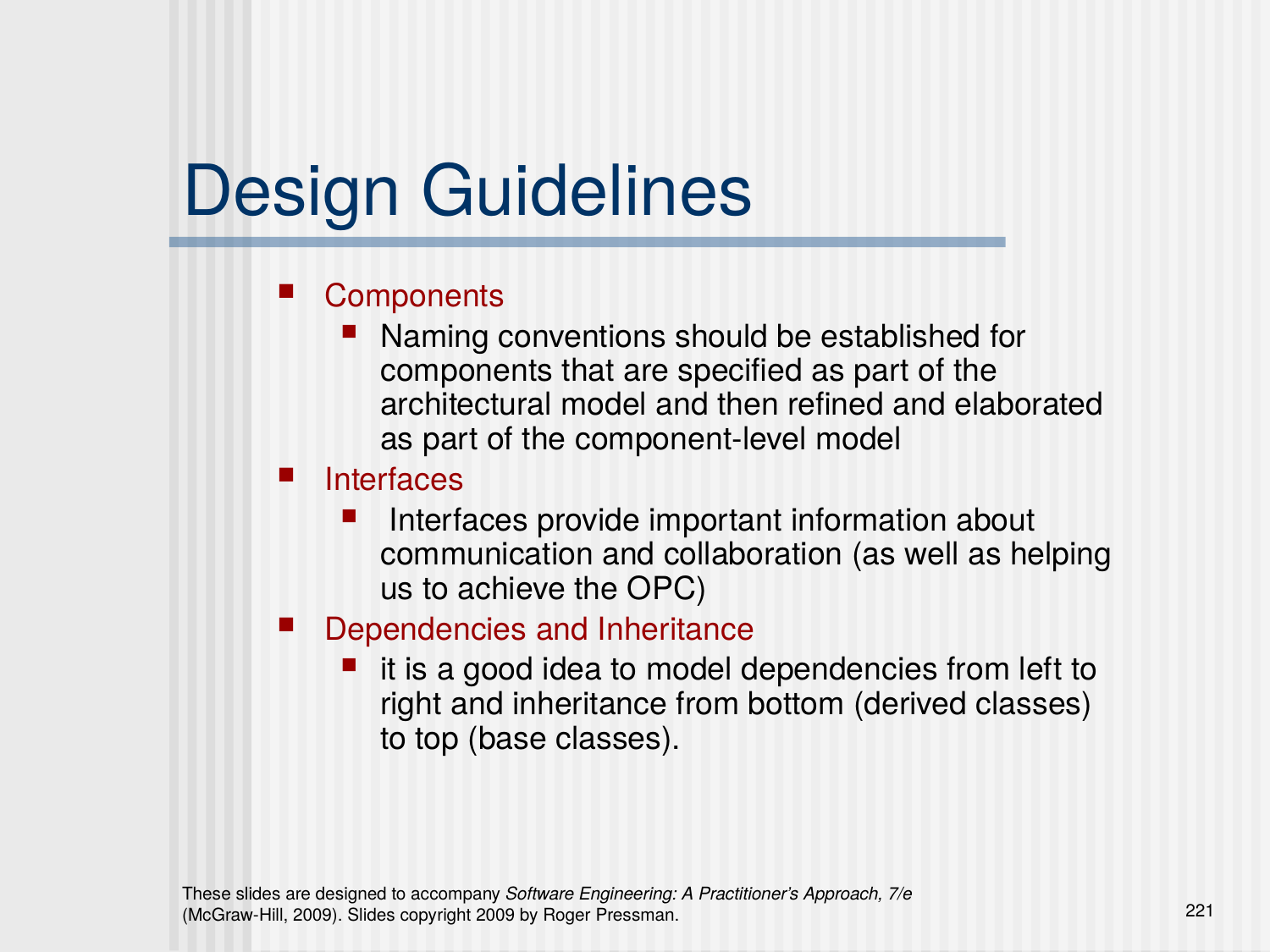

# Design Guidelines
Components
Naming conventions should be established for components that are specified as part of the architectural model and then refined and elaborated as part of the component-level model
Interfaces
 Interfaces provide important information about communication and collaboration (as well as helping us to achieve the OPC)
Dependencies and Inheritance
it is a good idea to model dependencies from left to right and inheritance from bottom (derived classes) to top (base classes).
These slides are designed to accompany Software Engineering: A Practitioner’s Approach, 7/e (McGraw-Hill, 2009). Slides copyright 2009 by Roger Pressman.
221